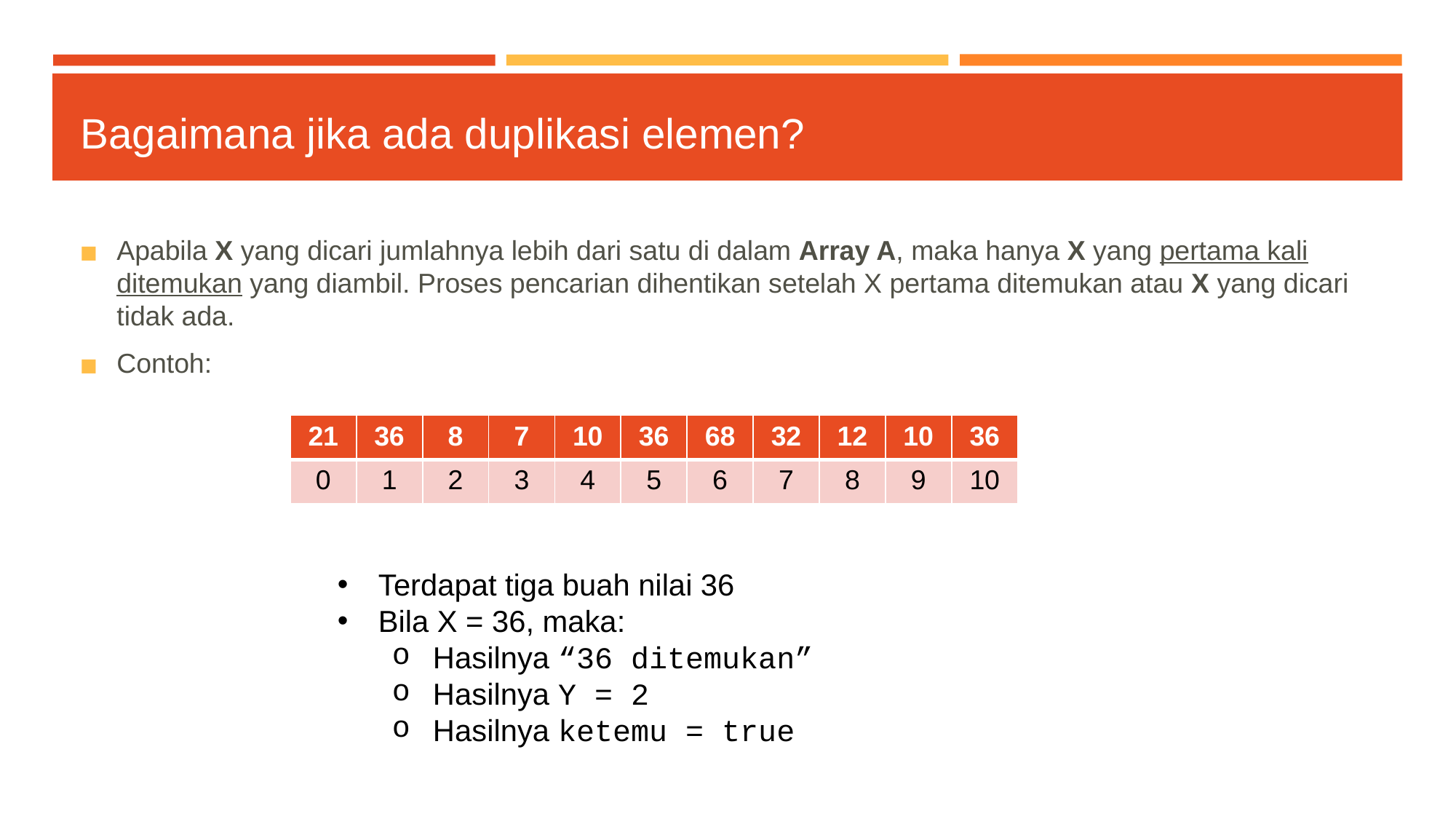

# Bagaimana jika ada duplikasi elemen?
Apabila X yang dicari jumlahnya lebih dari satu di dalam Array A, maka hanya X yang pertama kali ditemukan yang diambil. Proses pencarian dihentikan setelah X pertama ditemukan atau X yang dicari tidak ada.
Contoh:

| 21 | 36 | 8 | 7 | 10 | 36 | 68 | 32 | 12 | 10 | 36 |
| --- | --- | --- | --- | --- | --- | --- | --- | --- | --- | --- |
| 0 | 1 | 2 | 3 | 4 | 5 | 6 | 7 | 8 | 9 | 10 |
Terdapat tiga buah nilai 36
Bila X = 36, maka:
Hasilnya “36 ditemukan”
Hasilnya Y = 2
Hasilnya ketemu = true